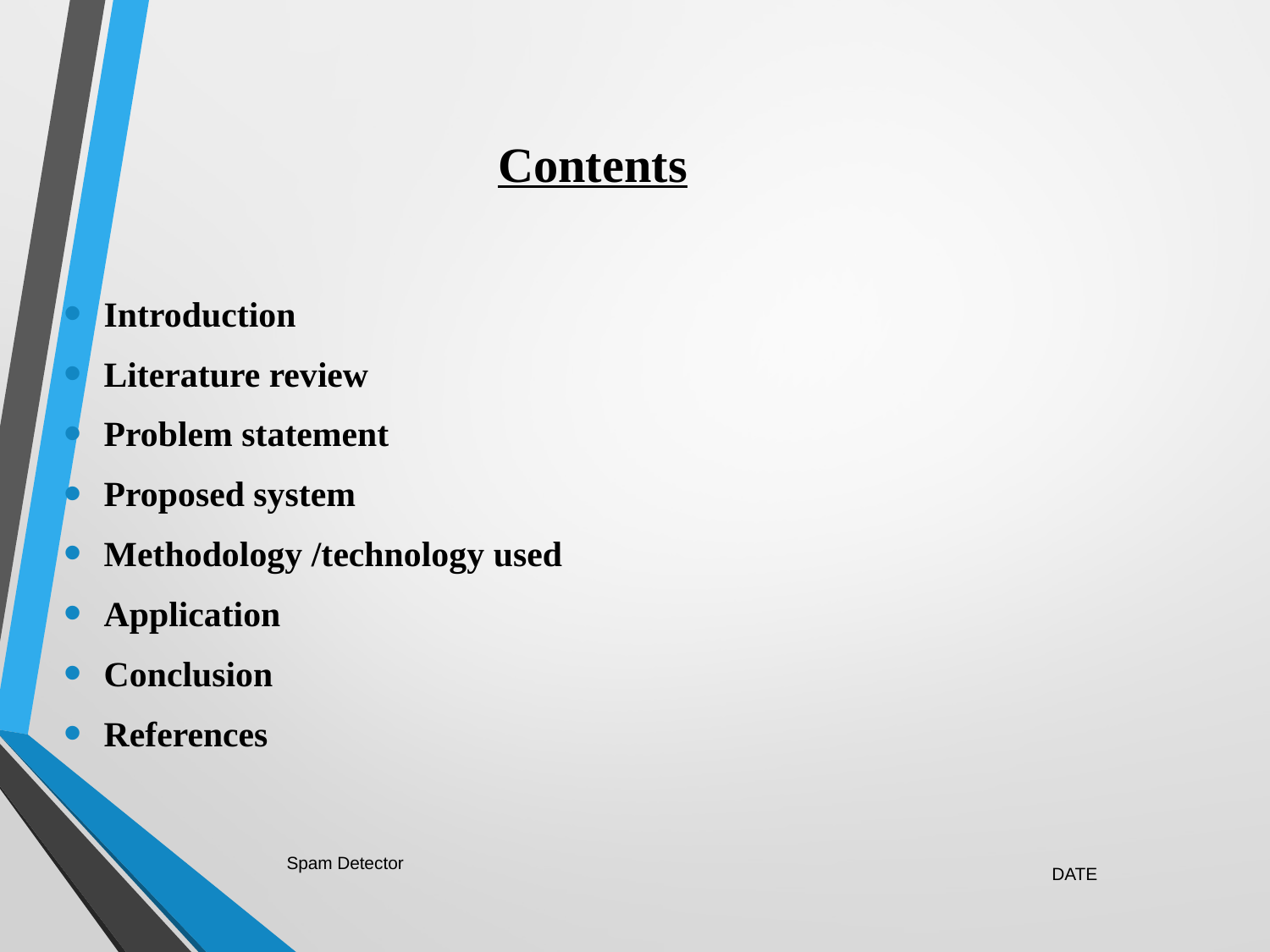

# Contents
Introduction
Literature review
Problem statement
Proposed system
Methodology /technology used
Application
Conclusion
References

Spam Detector

DATE